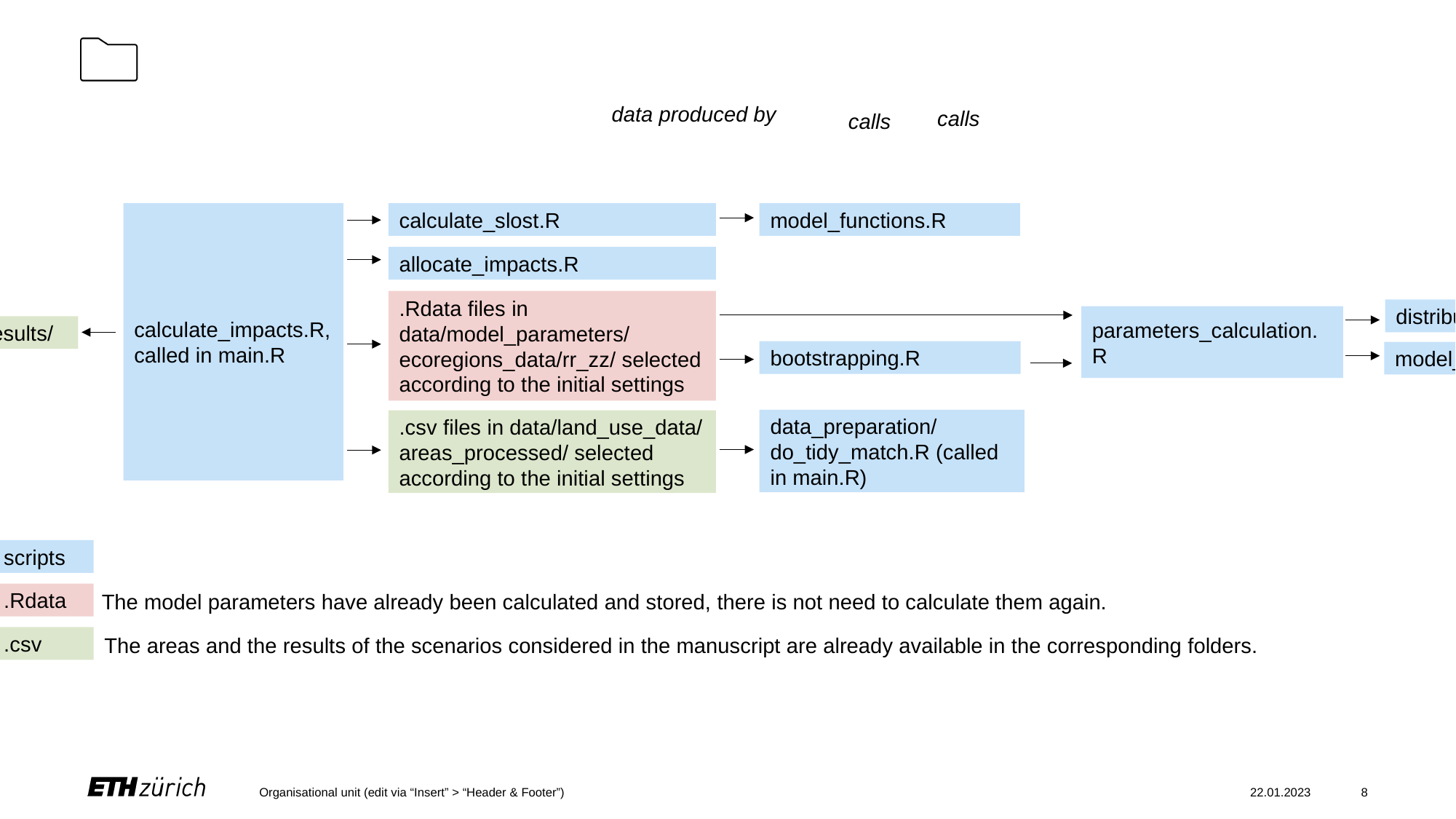

Results saved as .csv in
#
calls
data produced by
calls
calls
calls
calculate_slost.R
model_functions.R
calculate_impacts.R,
called in main.R
allocate_impacts.R
.Rdata files in data/model_parameters/
ecoregions_data/rr_zz/ selected according to the initial settings
distributions.R
parameters_calculation.R
results/
bootstrapping.R
model_functions.R
data_preparation/do_tidy_match.R (called in main.R)
.csv files in data/land_use_data/
areas_processed/ selected according to the initial settings
scripts
.Rdata
The model parameters have already been calculated and stored, there is not need to calculate them again.
.csv
The areas and the results of the scenarios considered in the manuscript are already available in the corresponding folders.
Organisational unit (edit via “Insert” > “Header & Footer”)
22.01.2023
8

Functions called
Functions and data called
model_functions.R
calculate_slost.R
calculate_impacts.R,
called in main.R
allocate_impacts.R
Results saved as .csv in
Functions used to produce the data
Functions called
.Rdata files in data/model_parameters/
ecoregions_data/rr_zz/ selected according to the initial settings
distributions.R
parameters_calculation.R
results/
bootstrapping.R
model_functions.R
data_preparation/do_tidy_match.R (called in main.R)
.csv files in data/land_use_data/
areas_processed/ selected according to the initial settings
scripts
.Rdata
The model parameters have already been calculated and stored, there is not need to calculate them again.
.csv
The areas and the results of the scenarios considered in the manuscript are already available in the corresponding folders.